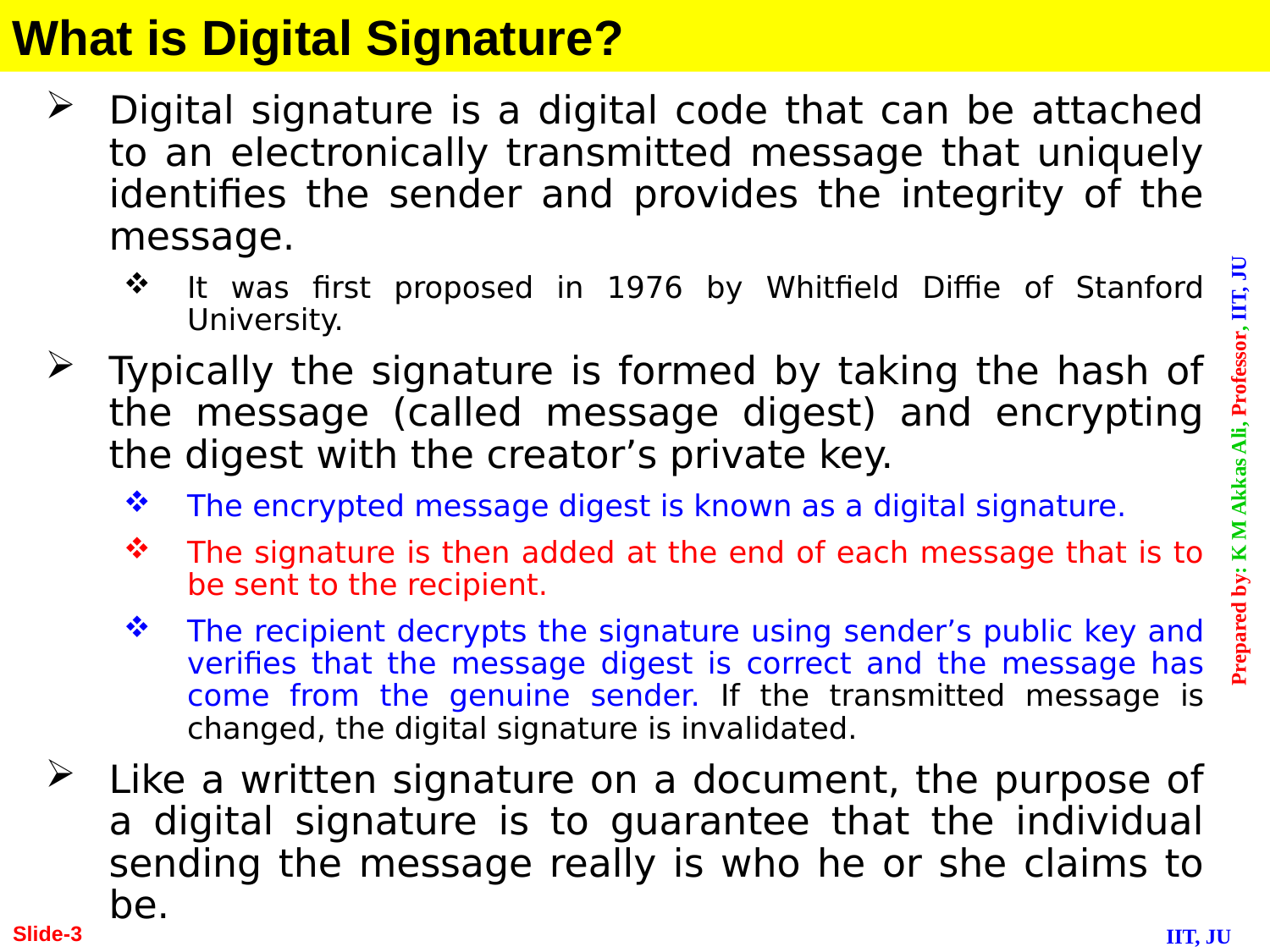

What is Digital Signature?
Digital signature is a digital code that can be attached to an electronically transmitted message that uniquely identifies the sender and provides the integrity of the message.
It was first proposed in 1976 by Whitfield Diffie of Stanford University.
Typically the signature is formed by taking the hash of the message (called message digest) and encrypting the digest with the creator’s private key.
The encrypted message digest is known as a digital signature.
The signature is then added at the end of each message that is to be sent to the recipient.
The recipient decrypts the signature using sender’s public key and verifies that the message digest is correct and the message has come from the genuine sender. If the transmitted message is changed, the digital signature is invalidated.
Like a written signature on a document, the purpose of a digital signature is to guarantee that the individual sending the message really is who he or she claims to be.
Slide-3